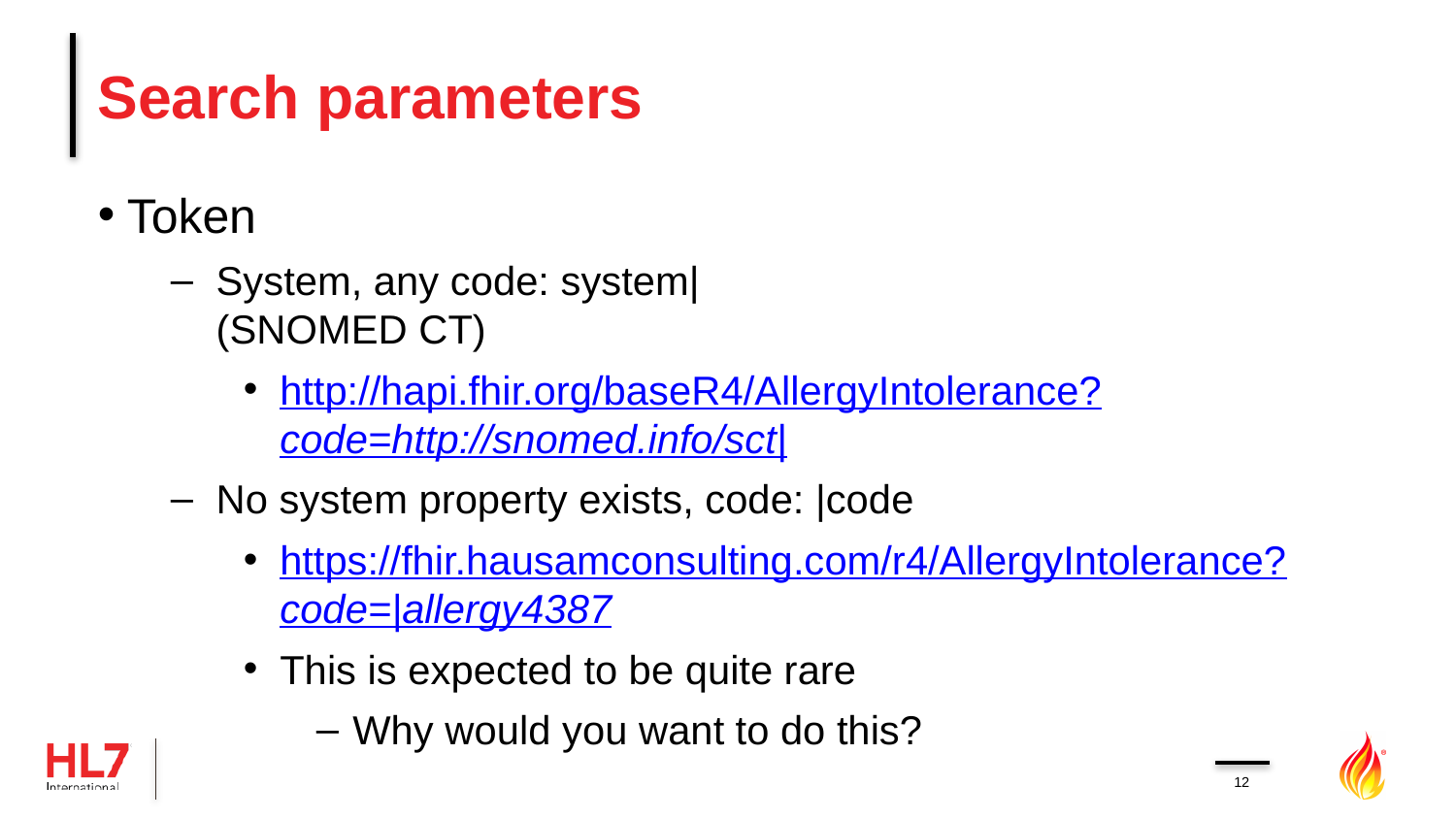

# Search parameters
Token
System, any code: system|
(SNOMED CT)
http://hapi.fhir.org/baseR4/AllergyIntolerance?code=http://snomed.info/sct|
No system property exists, code: |code
https://fhir.hausamconsulting.com/r4/AllergyIntolerance?code=|allergy4387
This is expected to be quite rare
Why would you want to do this?
12